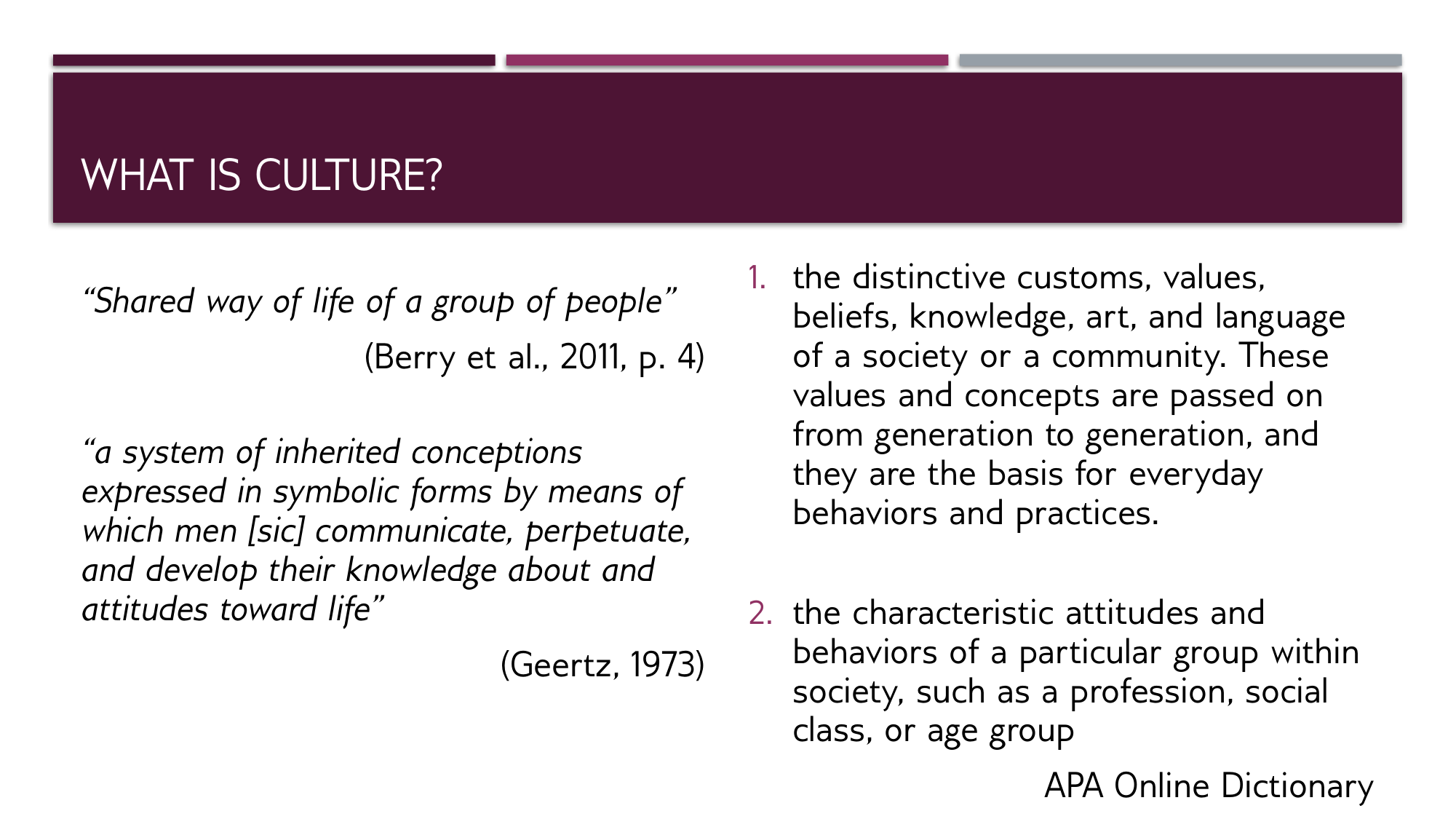

# What is Culture?
the distinctive customs, values, beliefs, knowledge, art, and language of a society or a community. These values and concepts are passed on from generation to generation, and they are the basis for everyday behaviors and practices.
the characteristic attitudes and behaviors of a particular group within society, such as a profession, social class, or age group
APA Online Dictionary
“Shared way of life of a group of people”
(Berry et al., 2011, p. 4)
“a system of inherited conceptions expressed in symbolic forms by means of which men [sic] communicate, perpetuate, and develop their knowledge about and attitudes toward life”
(Geertz, 1973)